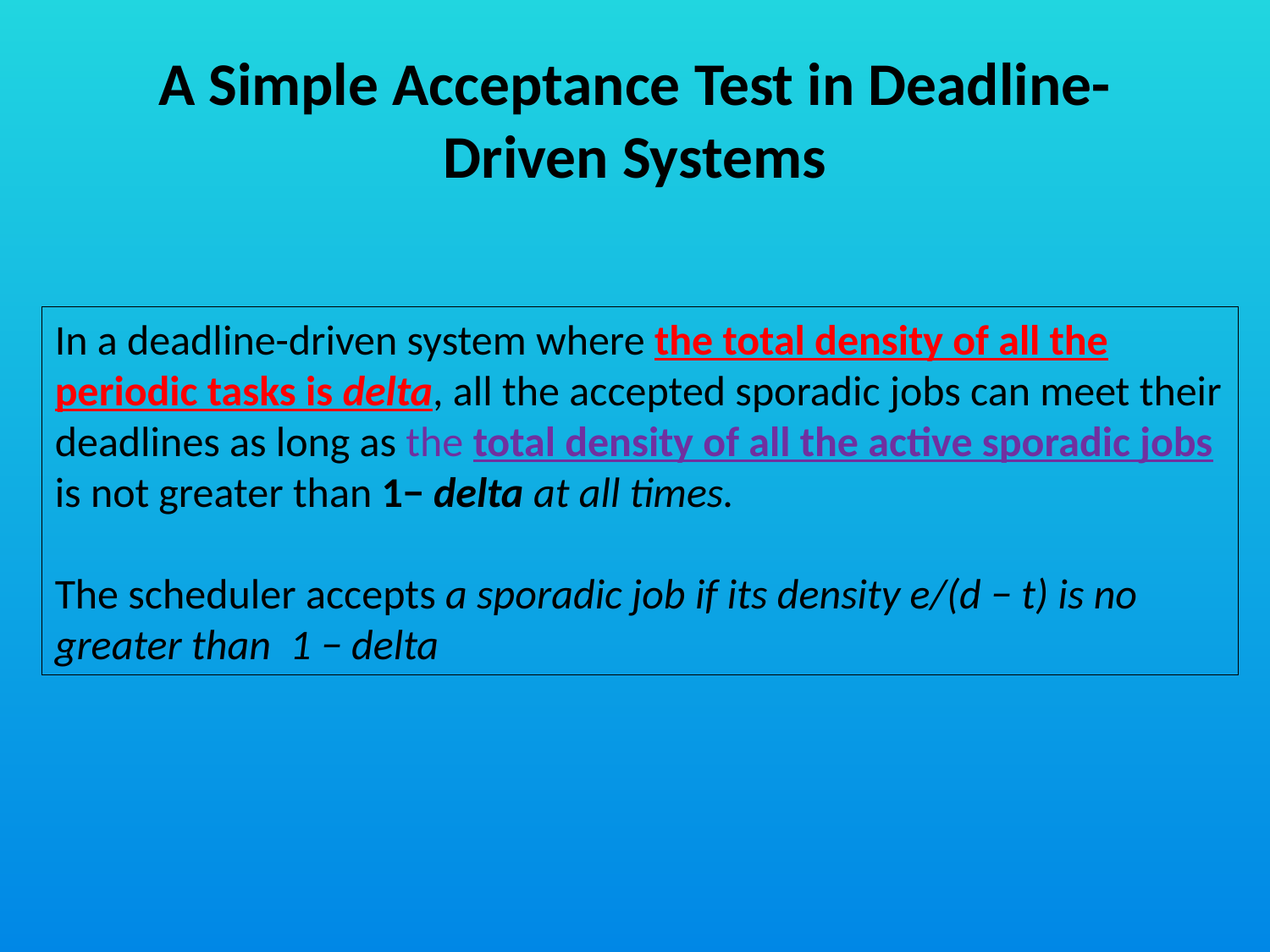

# A Simple Acceptance Test in Deadline-Driven Systems
In a deadline-driven system where the total density of all the periodic tasks is delta, all the accepted sporadic jobs can meet their deadlines as long as the total density of all the active sporadic jobs is not greater than 1− delta at all times.
The scheduler accepts a sporadic job if its density e/(d − t) is no greater than  1 − delta